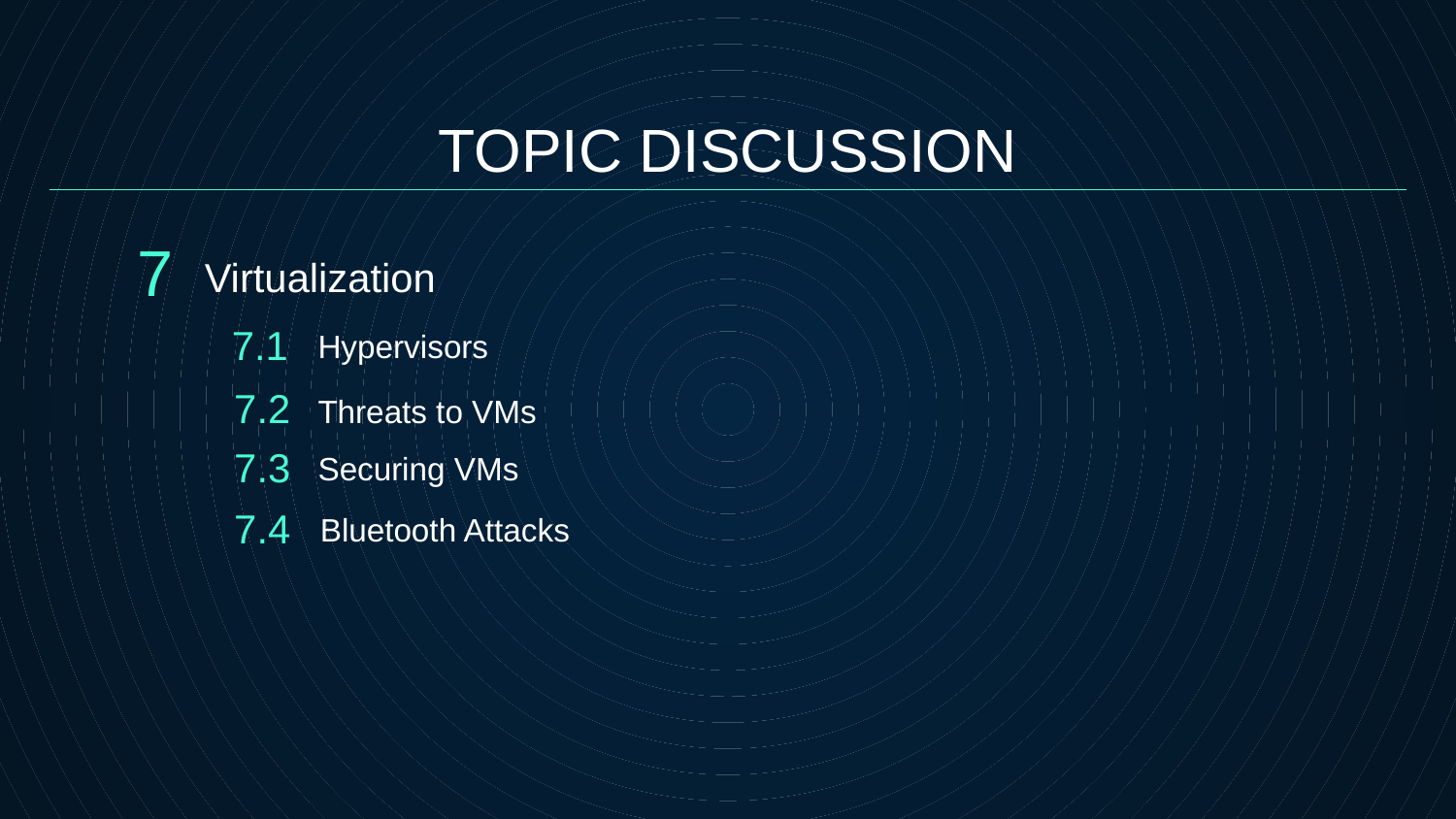

# TOPIC DISCUSSION
7
Virtualization
7.1
Hypervisors
7.2
7.3
Threats to VMs
Securing VMs
7.4
Bluetooth Attacks